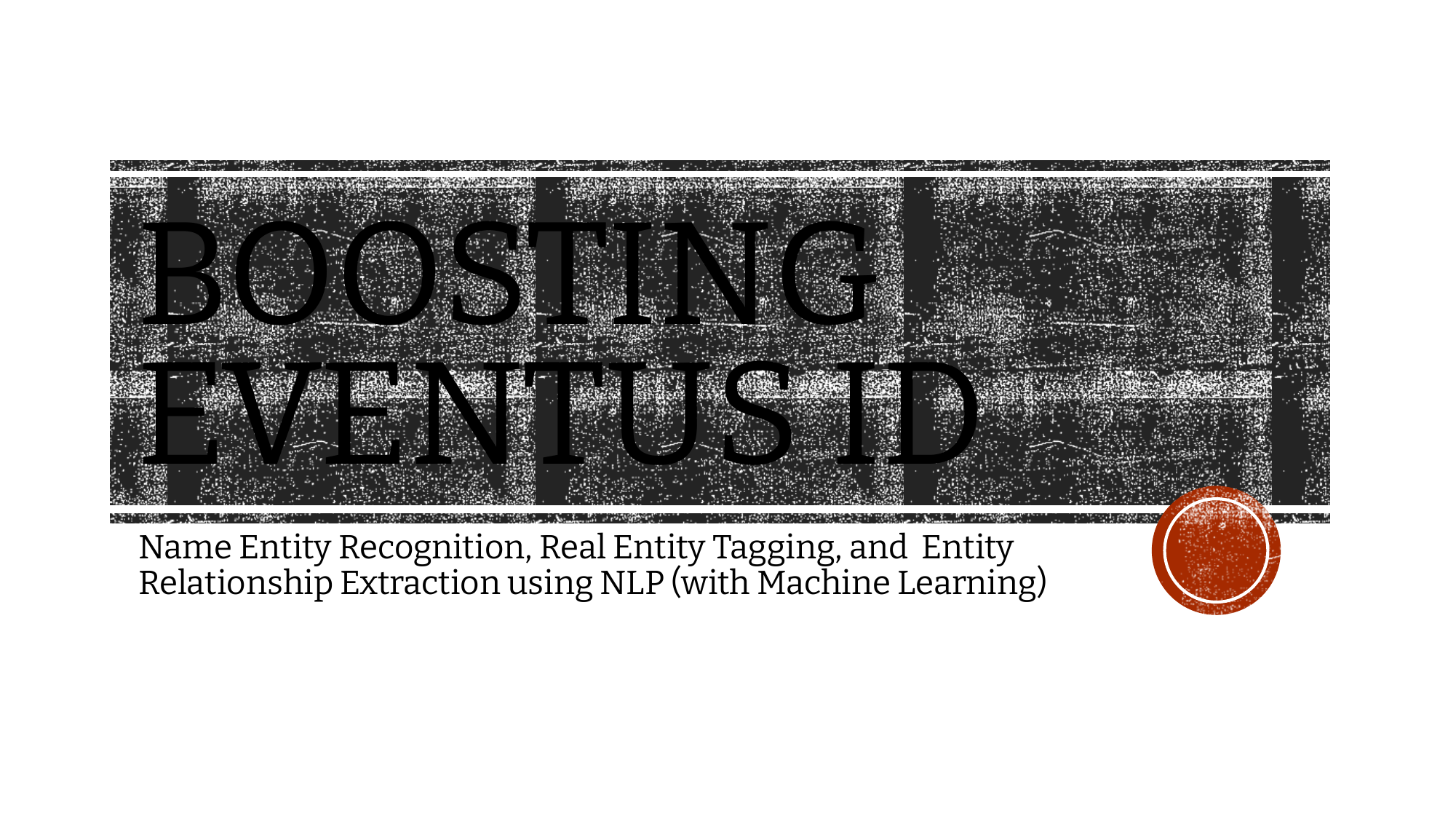

# Boosting Eventus ID
Name Entity Recognition, Real Entity Tagging, and  Entity Relationship Extraction using NLP (with Machine Learning)